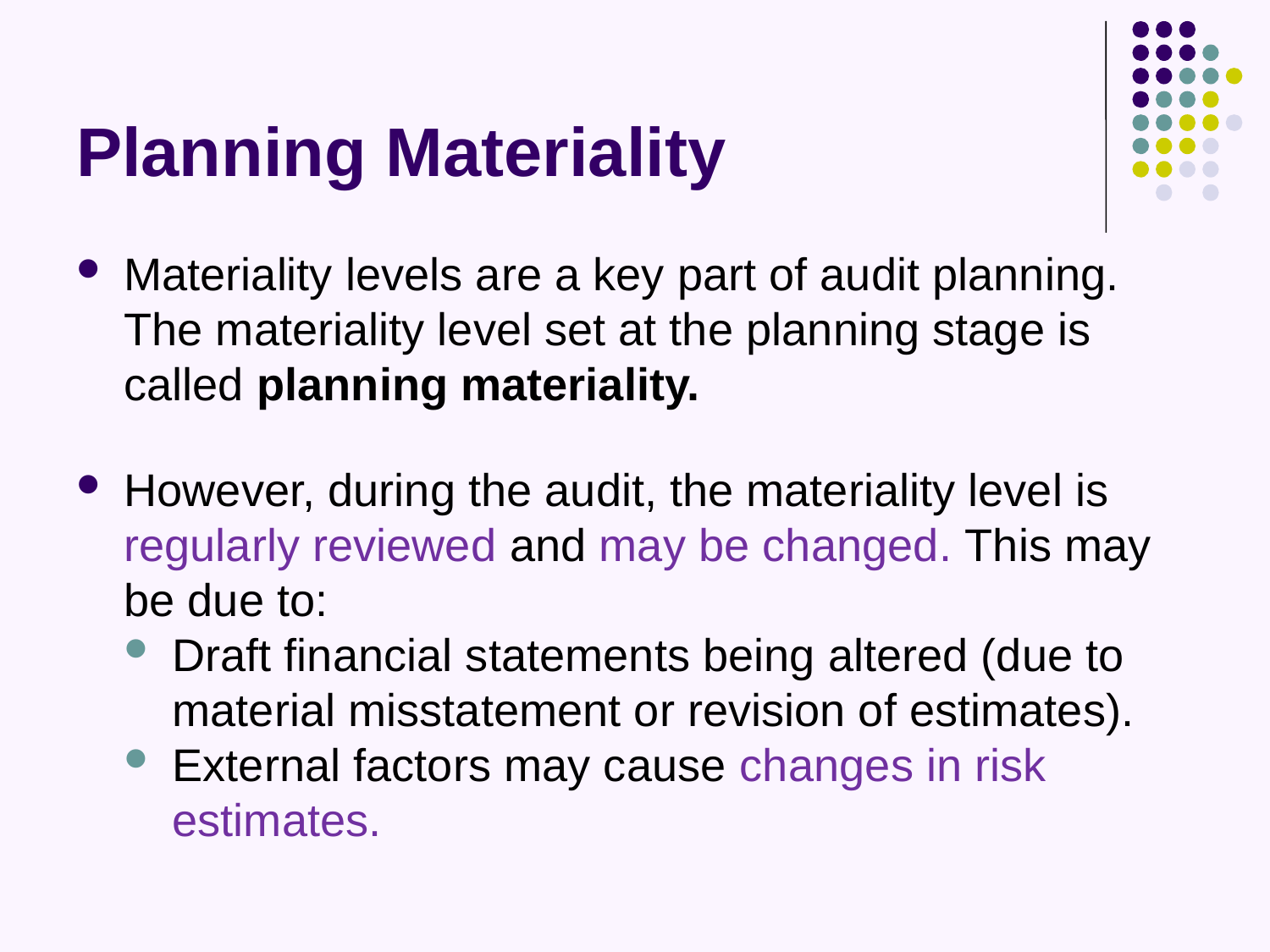

# Planning Materiality
Materiality levels are a key part of audit planning. The materiality level set at the planning stage is called planning materiality.

However, during the audit, the materiality level is regularly reviewed and may be changed. This may be due to:
Draft financial statements being altered (due to material misstatement or revision of estimates).
External factors may cause changes in risk estimates.